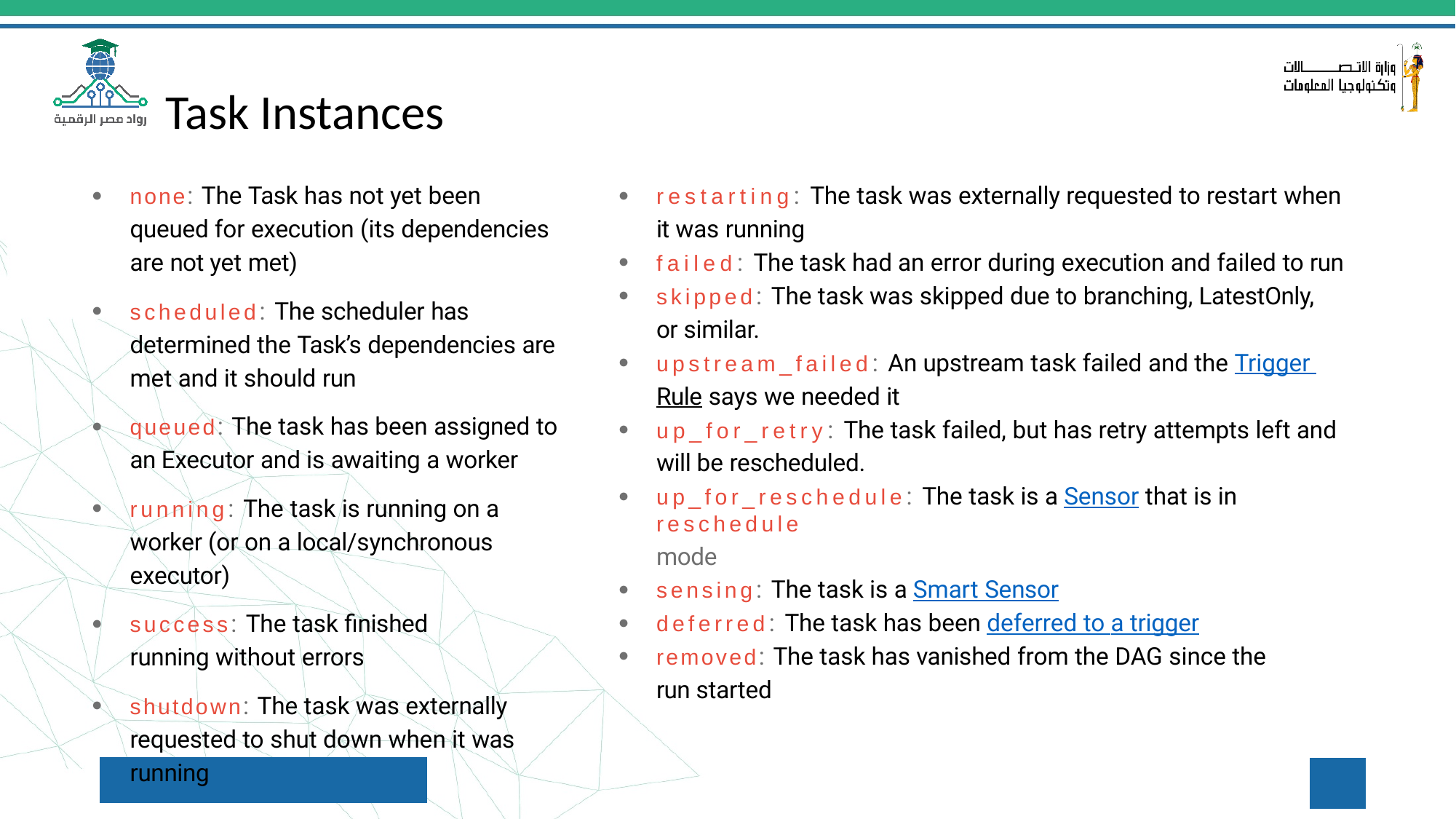

Task Instances
none: The Task has not yet been queued for execution (its dependencies are not yet met)
scheduled: The scheduler has determined the Task’s dependencies are met and it should run
queued: The task has been assigned to an Executor and is awaiting a worker
running: The task is running on a worker (or on a local/synchronous executor)
success: The task finished running without errors
shutdown: The task was externally requested to shut down when it was running
restarting: The task was externally requested to restart when it was running
failed: The task had an error during execution and failed to run
skipped: The task was skipped due to branching, LatestOnly, or similar.
upstream_failed: An upstream task failed and the Trigger Rule says we needed it
up_for_retry: The task failed, but has retry attempts left and will be rescheduled.
up_for_reschedule: The task is a Sensor that is in reschedule
mode
sensing: The task is a Smart Sensor
deferred: The task has been deferred to a trigger
removed: The task has vanished from the DAG since the run started
12